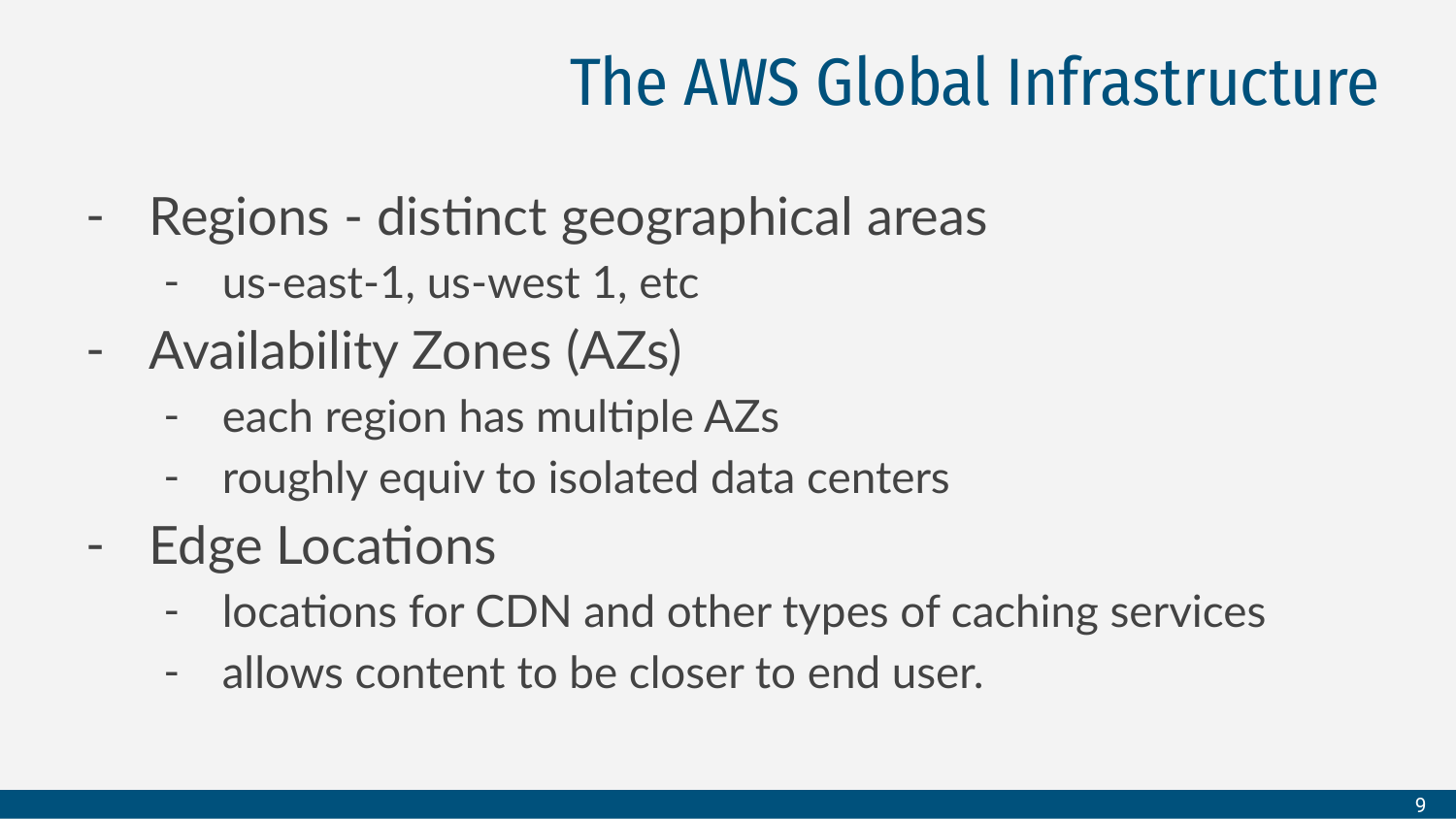

# The AWS Global Infrastructure
Regions - distinct geographical areas
us-east-1, us-west 1, etc
Availability Zones (AZs)
each region has multiple AZs
roughly equiv to isolated data centers
Edge Locations
locations for CDN and other types of caching services
allows content to be closer to end user.
9